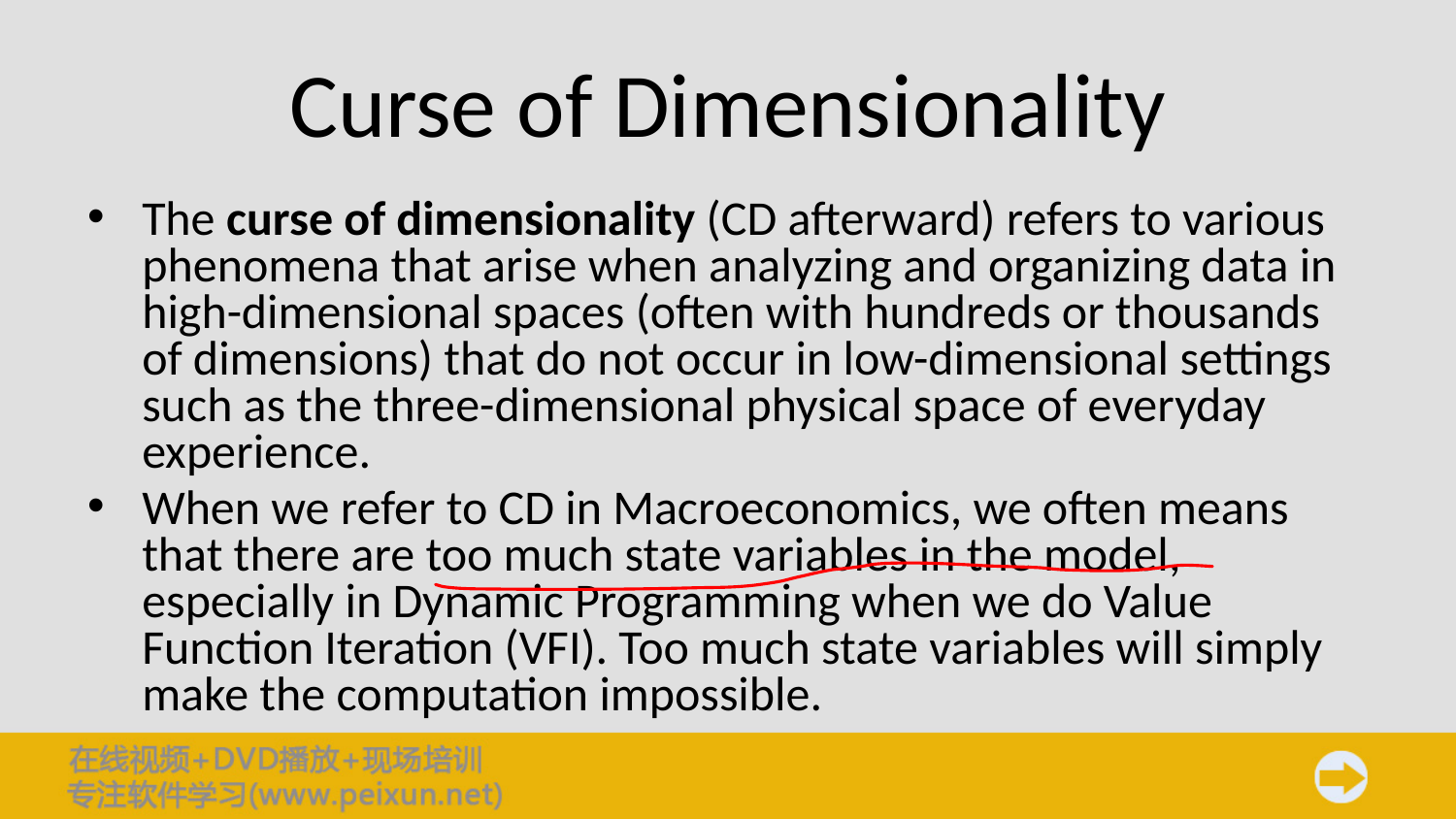

# Curse of Dimensionality
The curse of dimensionality (CD afterward) refers to various phenomena that arise when analyzing and organizing data in high-dimensional spaces (often with hundreds or thousands of dimensions) that do not occur in low-dimensional settings such as the three-dimensional physical space of everyday experience.
When we refer to CD in Macroeconomics, we often means that there are too much state variables in the model, especially in Dynamic Programming when we do Value Function Iteration (VFI). Too much state variables will simply make the computation impossible.